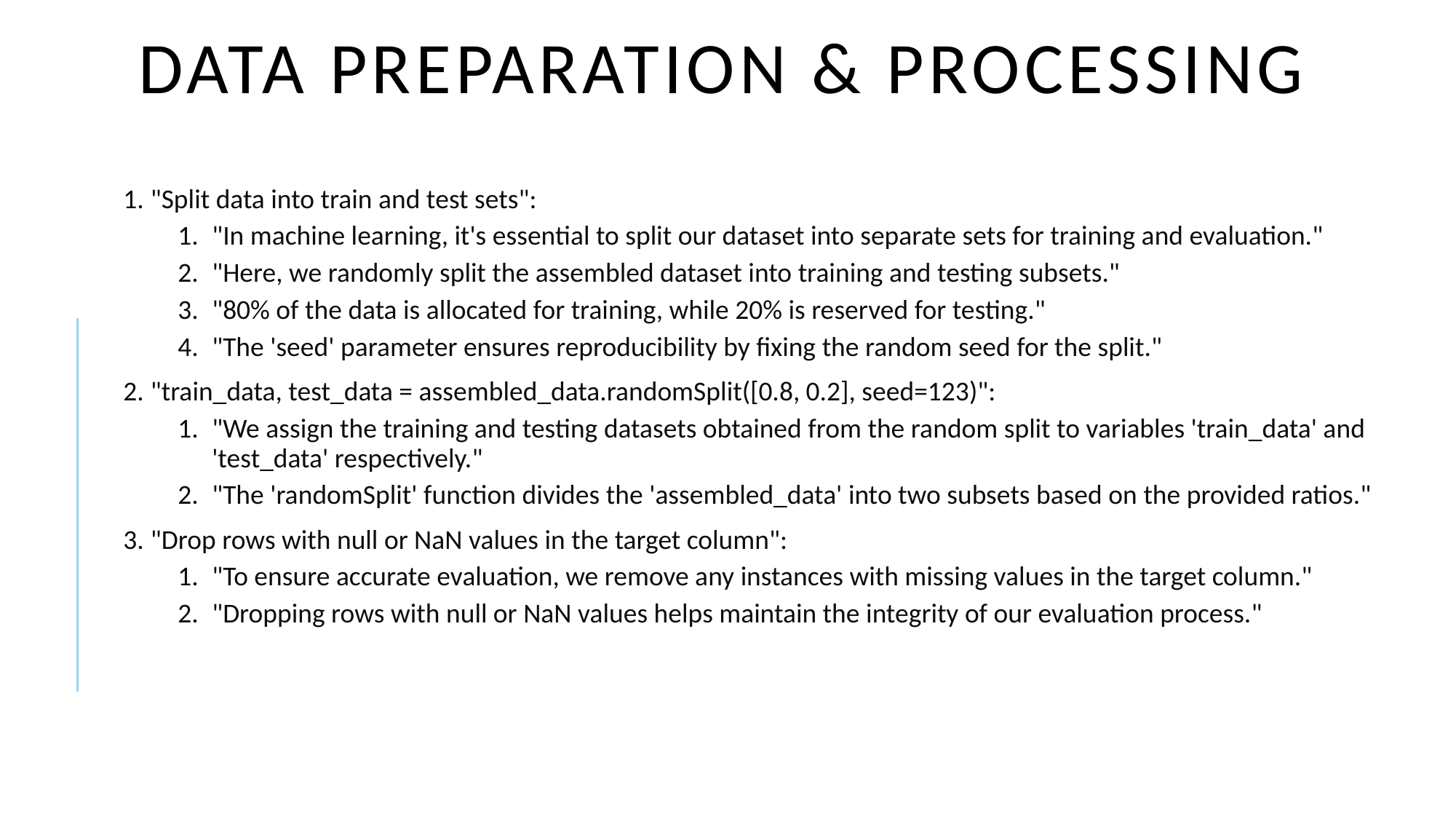

# Data preparation & Processing
"Split data into train and test sets":
"In machine learning, it's essential to split our dataset into separate sets for training and evaluation."
"Here, we randomly split the assembled dataset into training and testing subsets."
"80% of the data is allocated for training, while 20% is reserved for testing."
"The 'seed' parameter ensures reproducibility by fixing the random seed for the split."
"train_data, test_data = assembled_data.randomSplit([0.8, 0.2], seed=123)":
"We assign the training and testing datasets obtained from the random split to variables 'train_data' and 'test_data' respectively."
"The 'randomSplit' function divides the 'assembled_data' into two subsets based on the provided ratios."
"Drop rows with null or NaN values in the target column":
"To ensure accurate evaluation, we remove any instances with missing values in the target column."
"Dropping rows with null or NaN values helps maintain the integrity of our evaluation process."